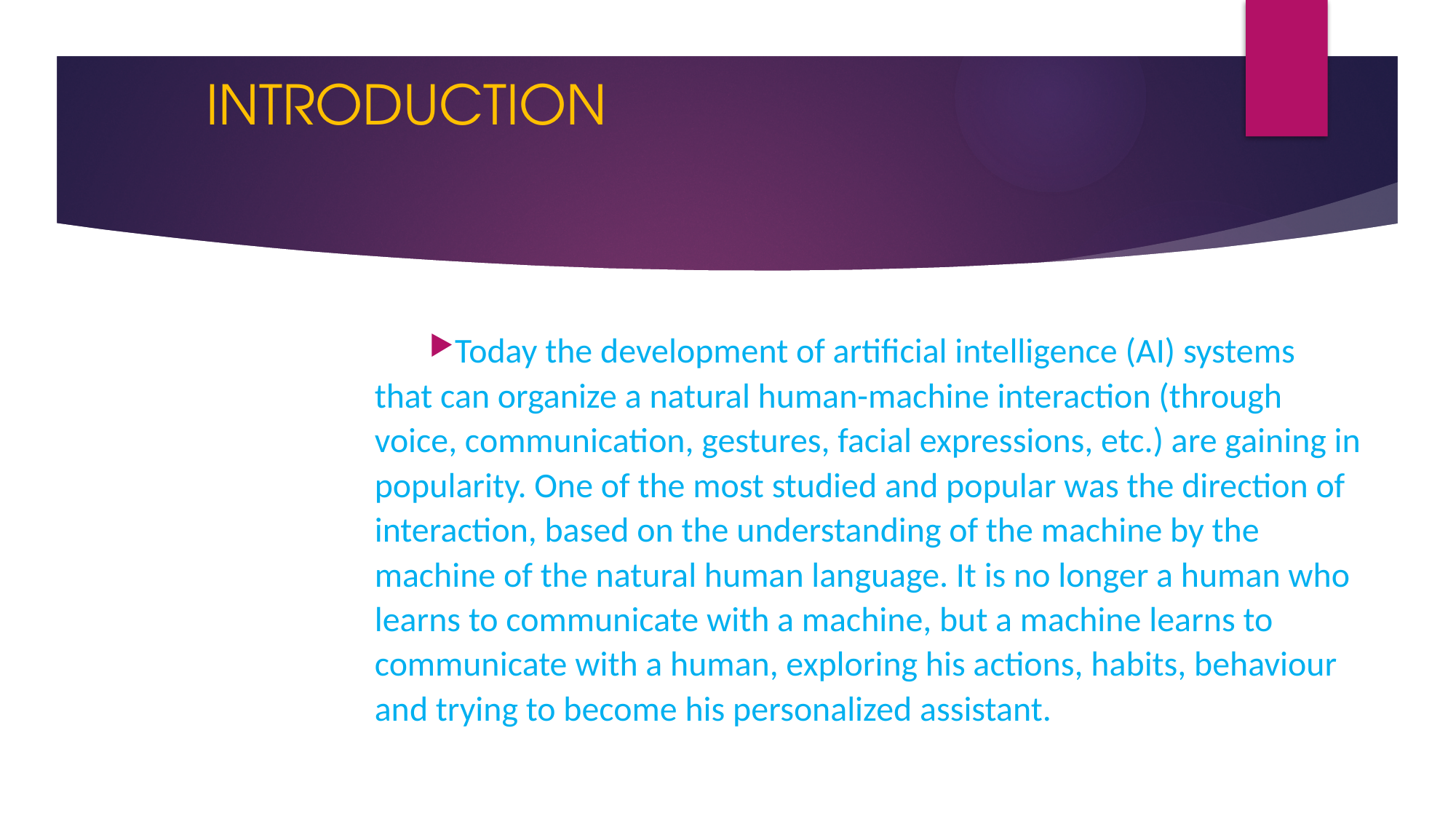

# INTRODUCTION

Today the development of artificial intelligence (AI) systems that can organize a natural human-machine interaction (through voice, communication, gestures, facial expressions, etc.) are gaining in popularity. One of the most studied and popular was the direction of interaction, based on the understanding of the machine by the machine of the natural human language. It is no longer a human who learns to communicate with a machine, but a machine learns to communicate with a human, exploring his actions, habits, behaviour and trying to become his personalized assistant.